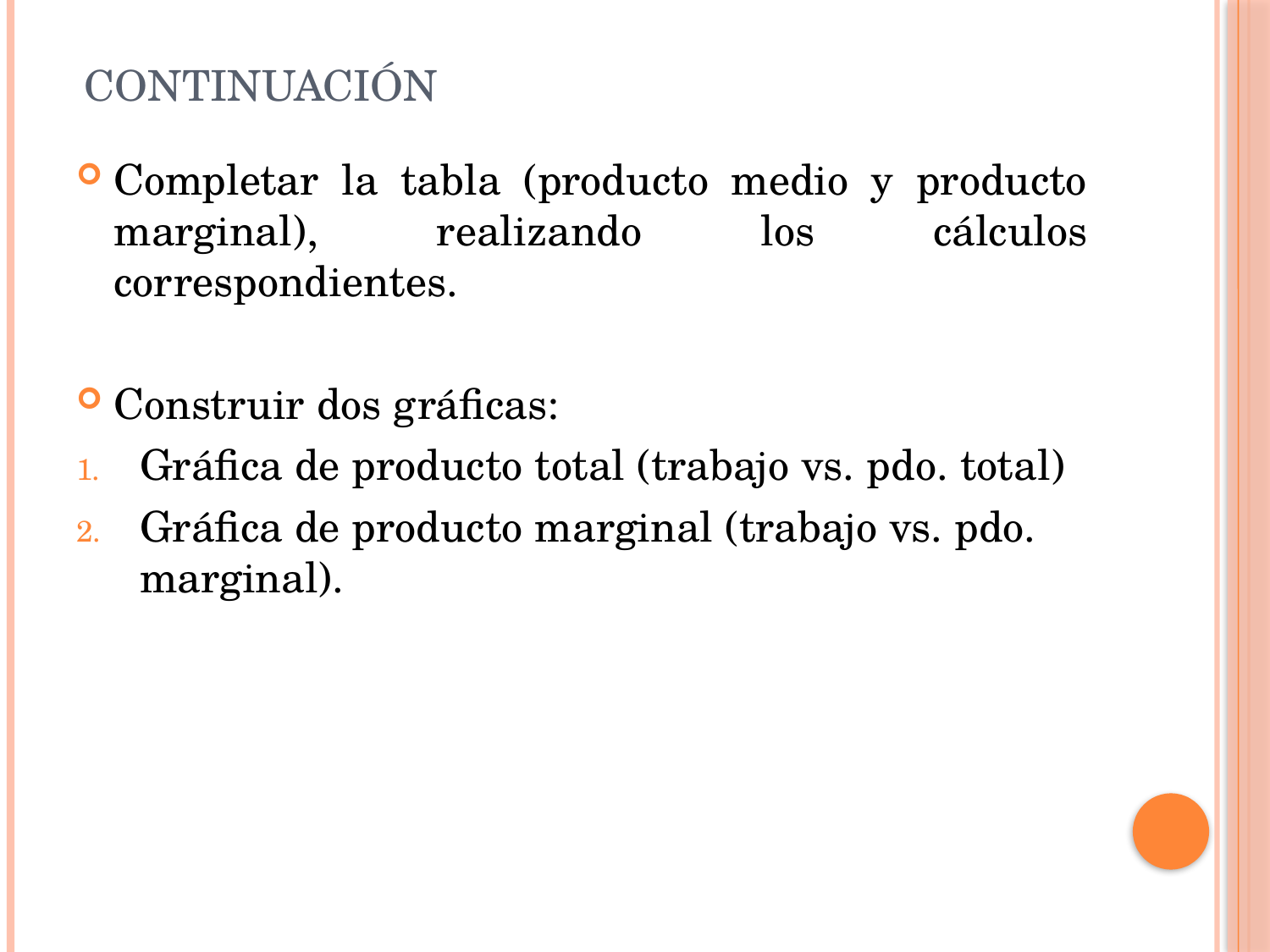

# CONTINUACIÓN
Completar la tabla (producto medio y producto marginal), realizando los cálculos correspondientes.

Construir dos gráficas:
Gráfica de producto total (trabajo vs. pdo. total)
Gráfica de producto marginal (trabajo vs. pdo. marginal).